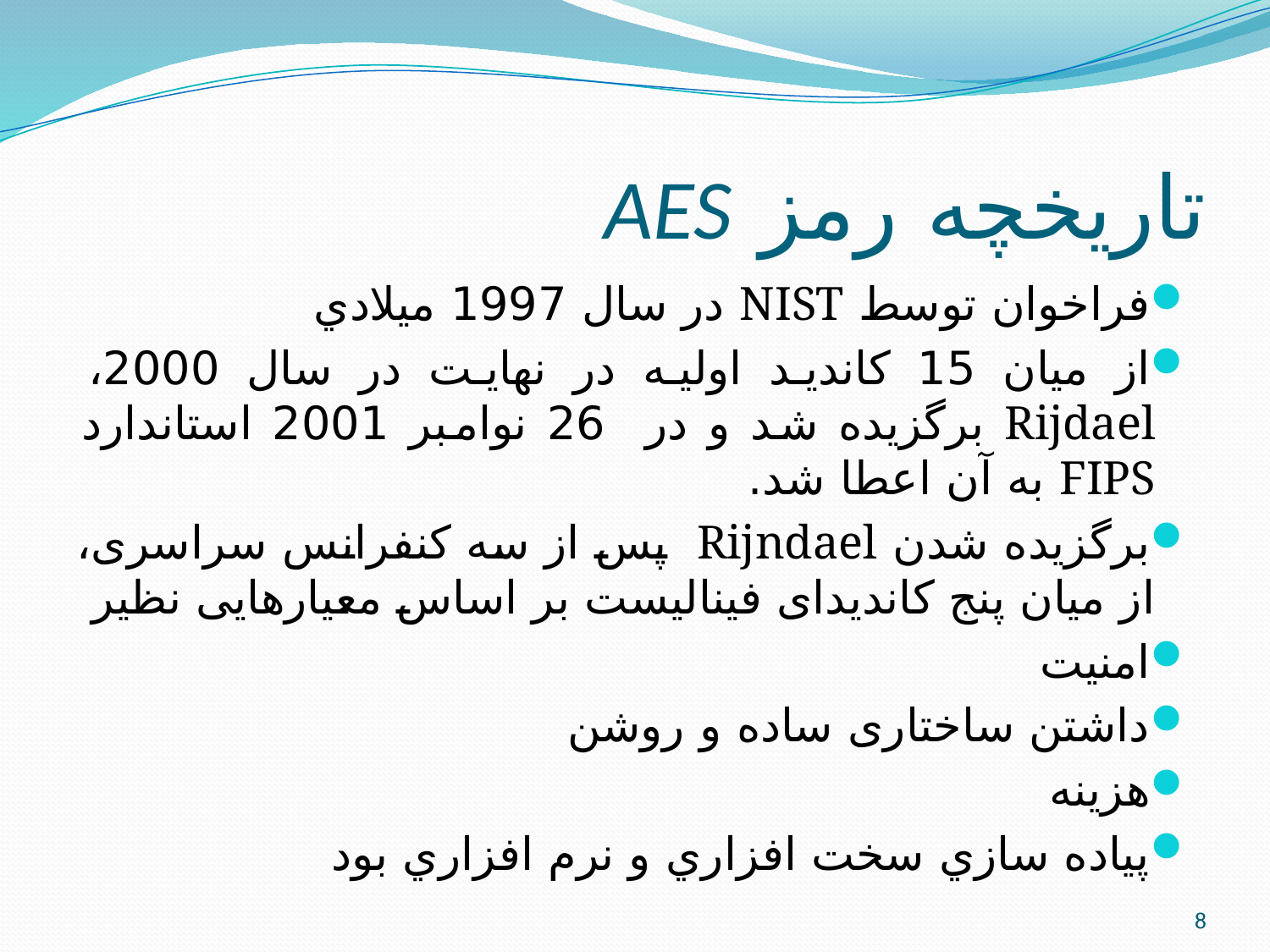

# تاريخچه رمز AES
فراخوان توسط NIST در سال 1997 ميلادي
از میان 15 کاندید اولیه در نهایت در سال 2000، Rijdael برگزیده شد و در  26 نوامبر 2001 استاندارد FIPS به آن اعطا شد.
برگزيده شدن Rijndael  پس از سه کنفرانس سراسری، از ميان پنج کانديدای فینالیست بر اساس معيارهايی نظیر
امنيت
داشتن ساختاری ساده و روشن
هزينه
پياده سازي سخت افزاري و نرم افزاري بود

8